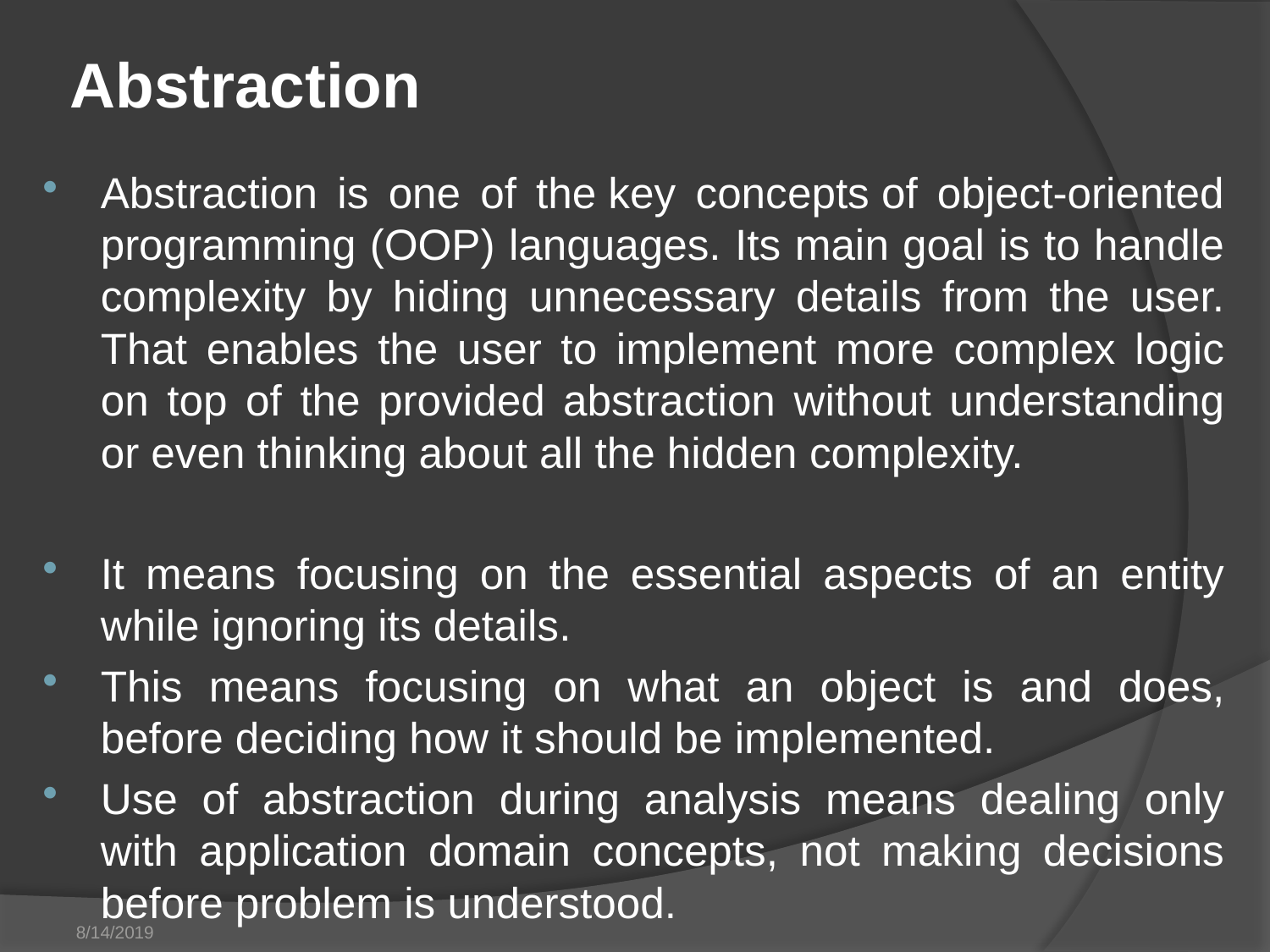

# Abstraction
Abstraction is one of the key concepts of object-oriented programming (OOP) languages. Its main goal is to handle complexity by hiding unnecessary details from the user. That enables the user to implement more complex logic on top of the provided abstraction without understanding or even thinking about all the hidden complexity.

It means focusing on the essential aspects of an entity while ignoring its details.
This means focusing on what an object is and does, before deciding how it should be implemented.
Use of abstraction during analysis means dealing only with application domain concepts, not making decisions before problem is understood.
8/14/2019